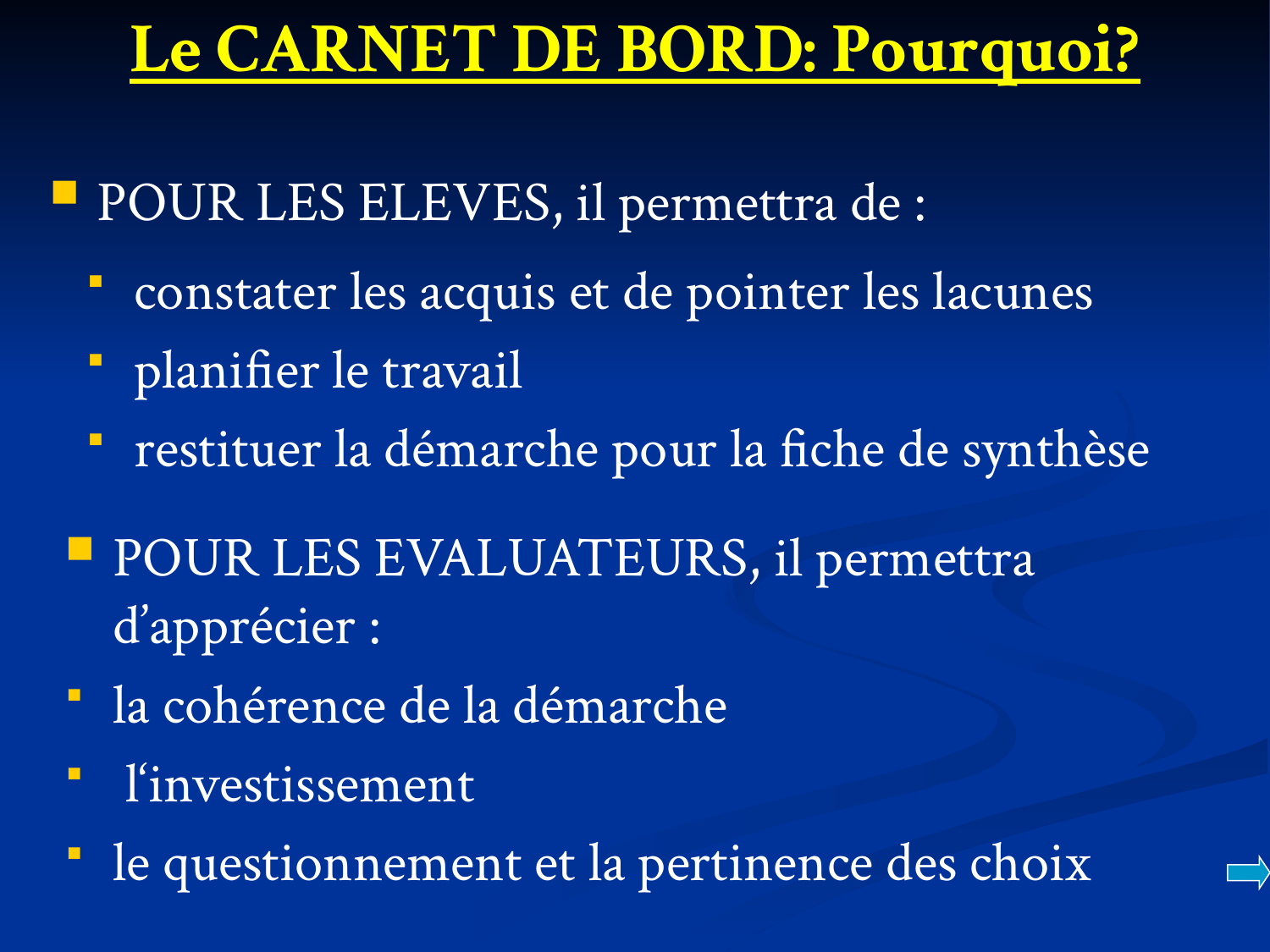

# Le CARNET DE BORD: Pourquoi?
POUR LES ELEVES, il permettra de :

constater les acquis et de pointer les lacunes
planifier le travail
restituer la démarche pour la fiche de synthèse
POUR LES EVALUATEURS, il permettra d’apprécier :
la cohérence de la démarche
 l‘investissement
le questionnement et la pertinence des choix